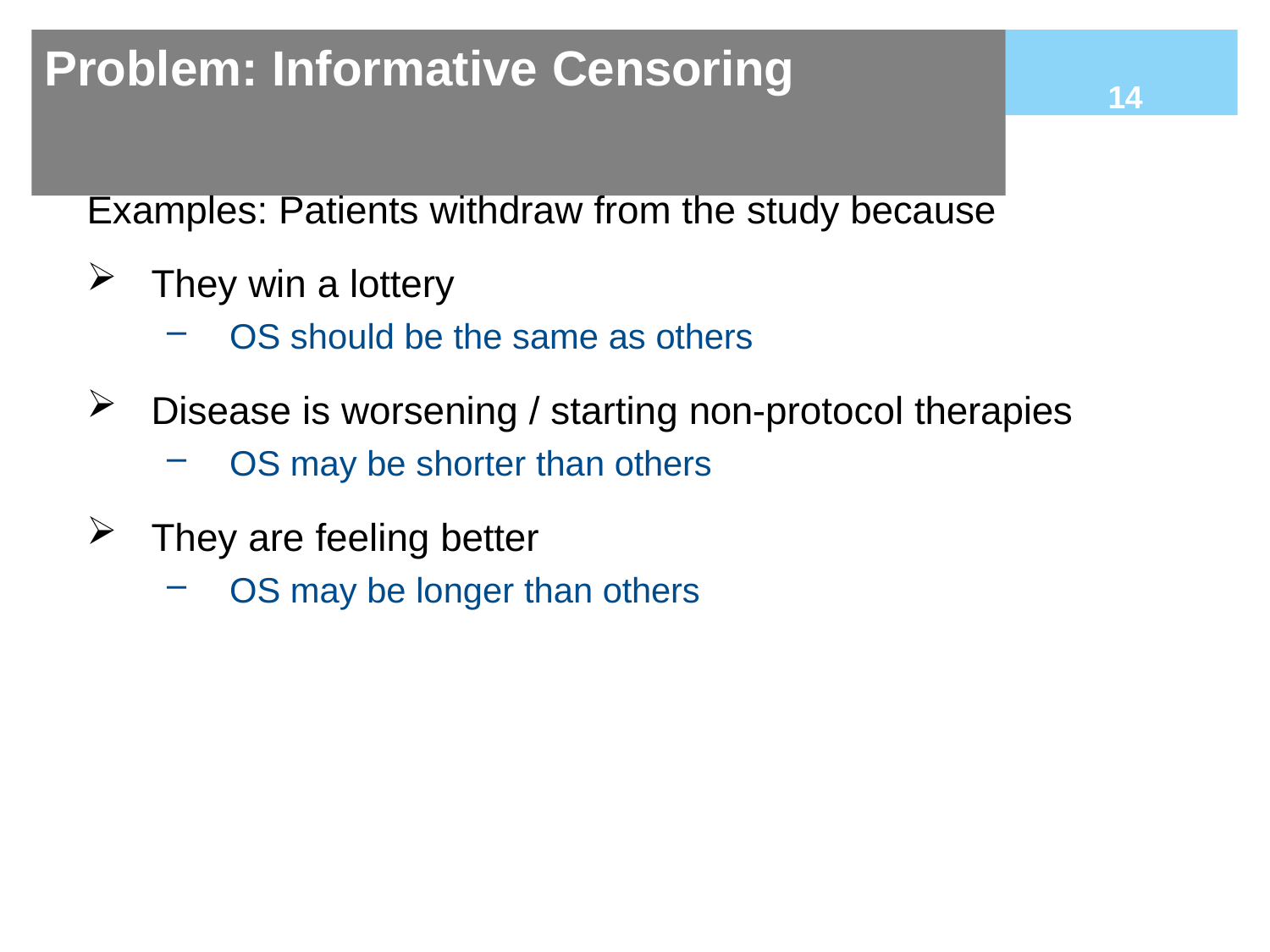

# Problem: Informative Censoring

14
Examples: Patients withdraw from the study because
They win a lottery
OS should be the same as others
Disease is worsening / starting non-protocol therapies
OS may be shorter than others
They are feeling better
OS may be longer than others